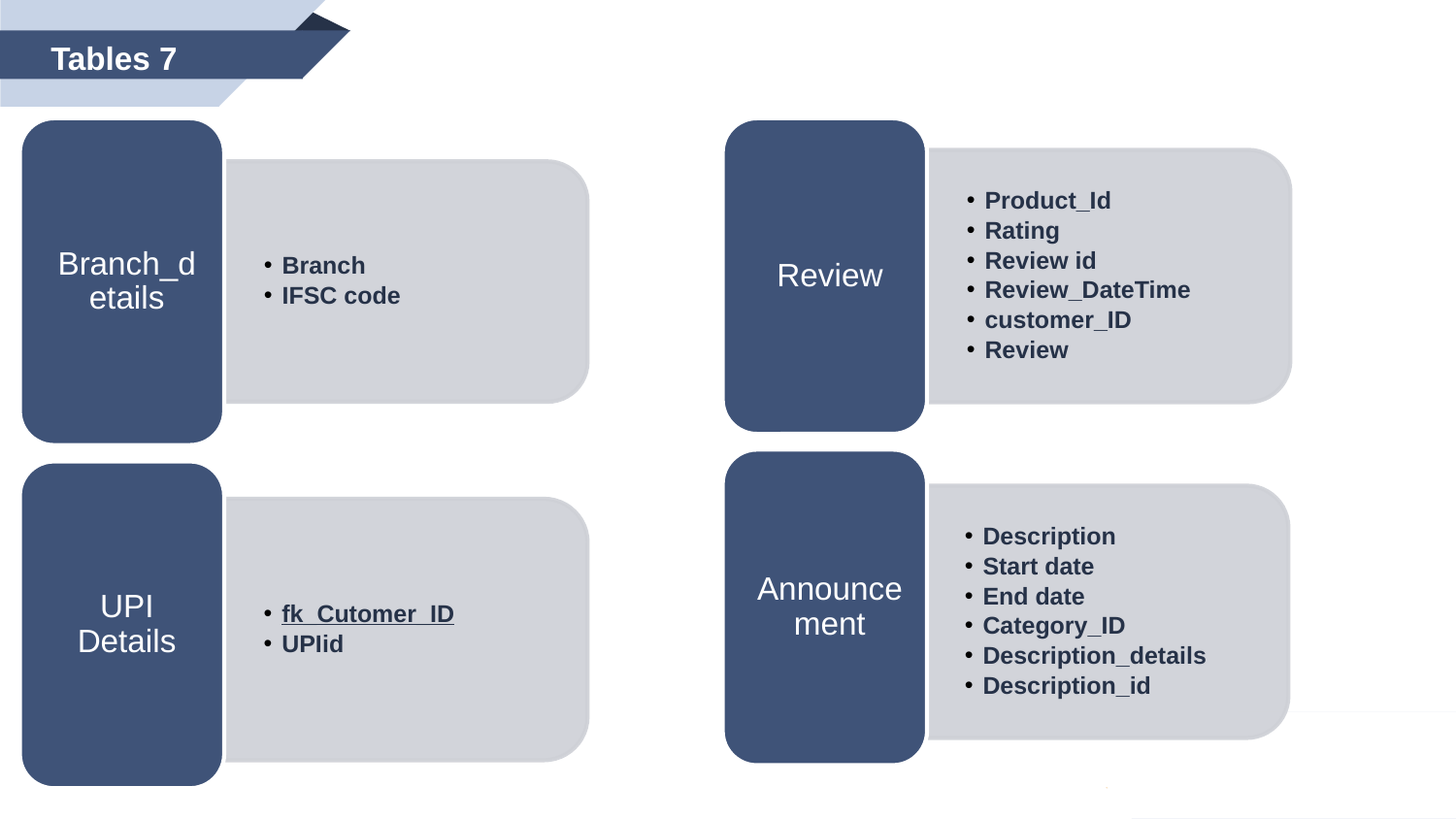

Tables 7
Branch
IFSC code
Branch_details
fk_Cutomer_ID
UPIid
UPI Details
Product_Id
Rating
Review id
Review_DateTime
customer_ID
Review
Review
Description
Start date
End date
Category_ID
Description_details
Description_id
Announcement

10